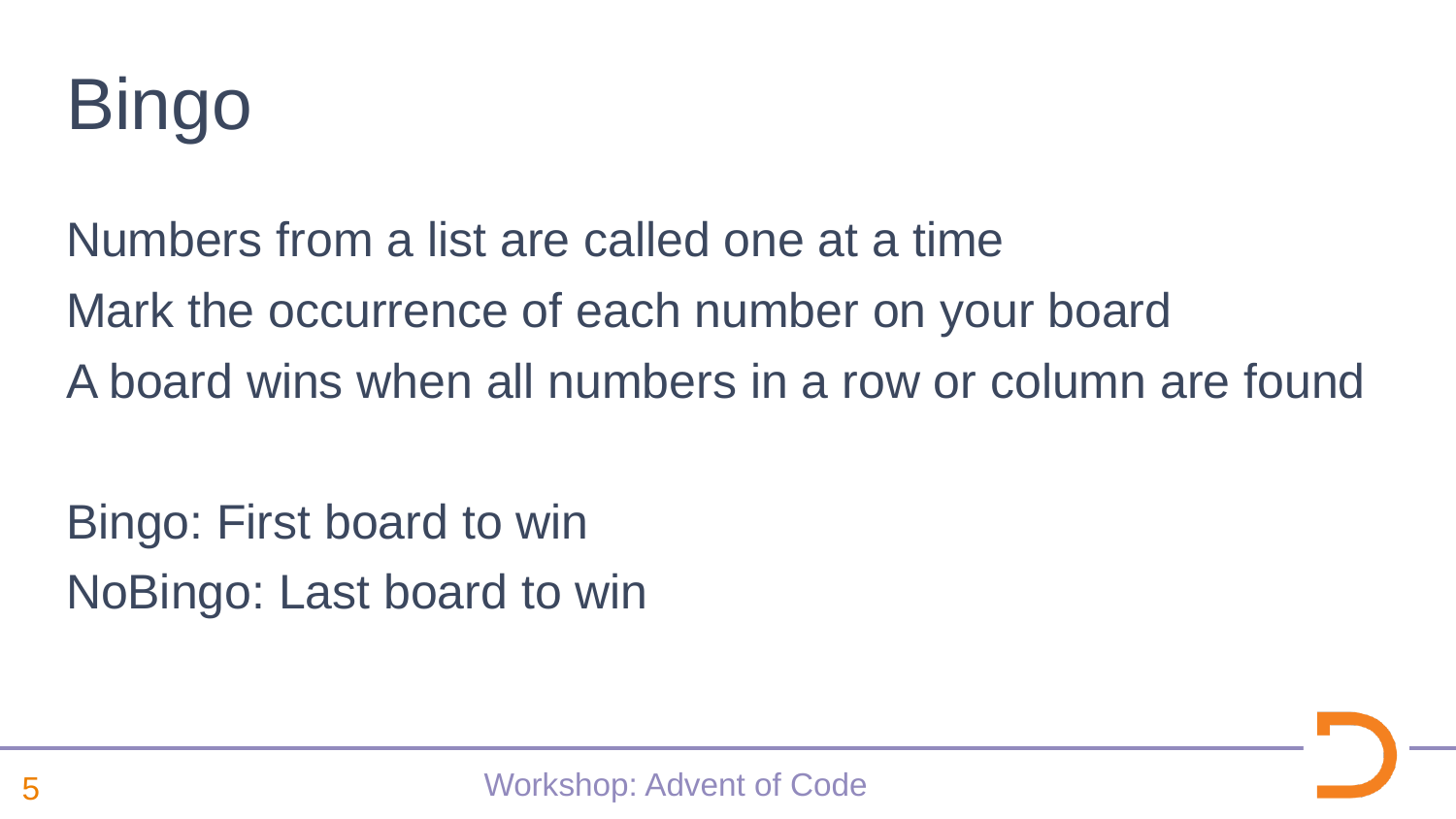

# Bingo
Numbers from a list are called one at a time
Mark the occurrence of each number on your board
A board wins when all numbers in a row or column are found

Bingo: First board to win
NoBingo: Last board to win